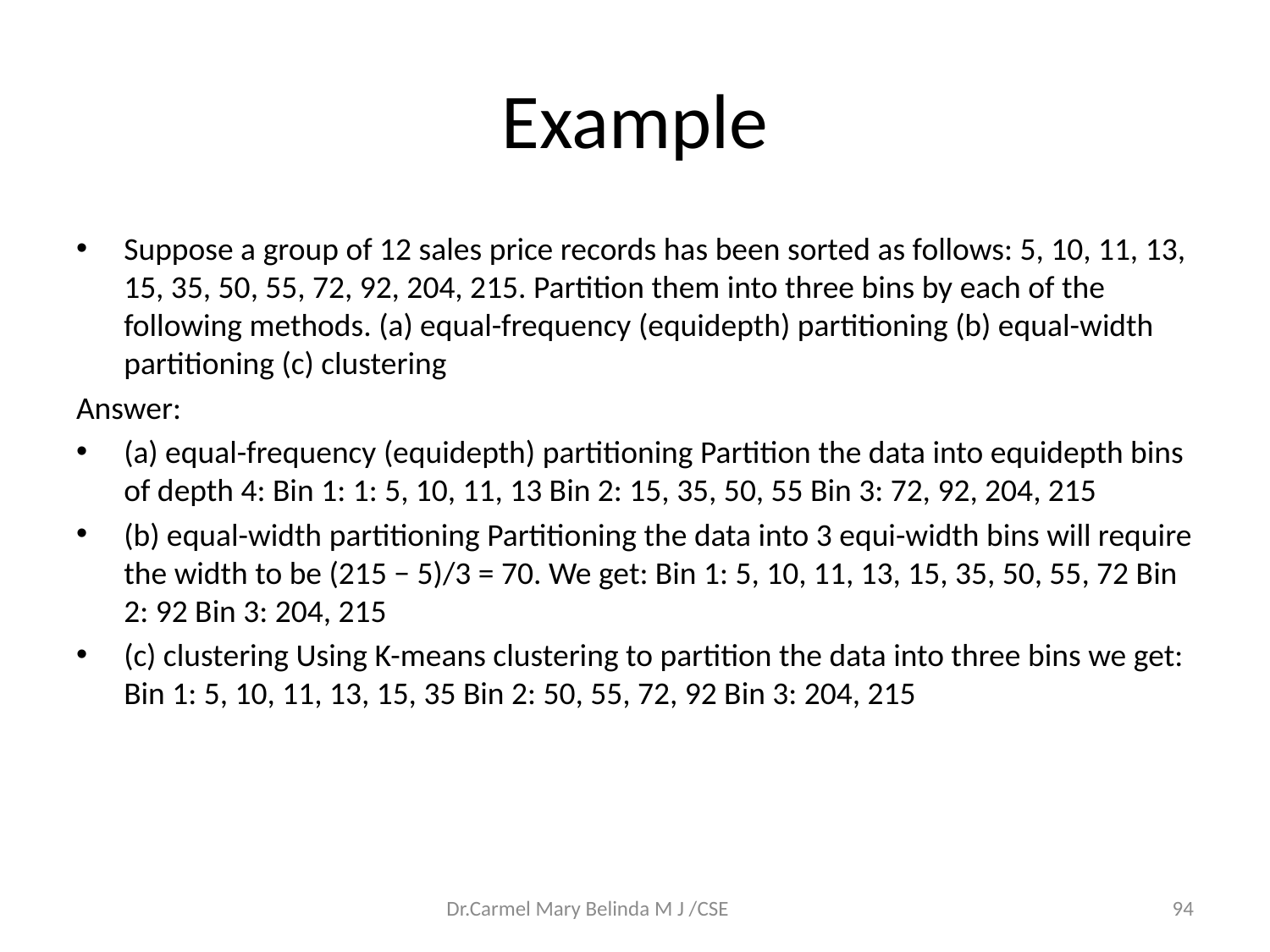

# Example
Suppose a group of 12 sales price records has been sorted as follows: 5, 10, 11, 13, 15, 35, 50, 55, 72, 92, 204, 215. Partition them into three bins by each of the following methods. (a) equal-frequency (equidepth) partitioning (b) equal-width partitioning (c) clustering
Answer:
(a) equal-frequency (equidepth) partitioning Partition the data into equidepth bins of depth 4: Bin 1: 1: 5, 10, 11, 13 Bin 2: 15, 35, 50, 55 Bin 3: 72, 92, 204, 215
(b) equal-width partitioning Partitioning the data into 3 equi-width bins will require the width to be (215 − 5)/3 = 70. We get: Bin 1: 5, 10, 11, 13, 15, 35, 50, 55, 72 Bin 2: 92 Bin 3: 204, 215
(c) clustering Using K-means clustering to partition the data into three bins we get: Bin 1: 5, 10, 11, 13, 15, 35 Bin 2: 50, 55, 72, 92 Bin 3: 204, 215
Dr.Carmel Mary Belinda M J /CSE
94